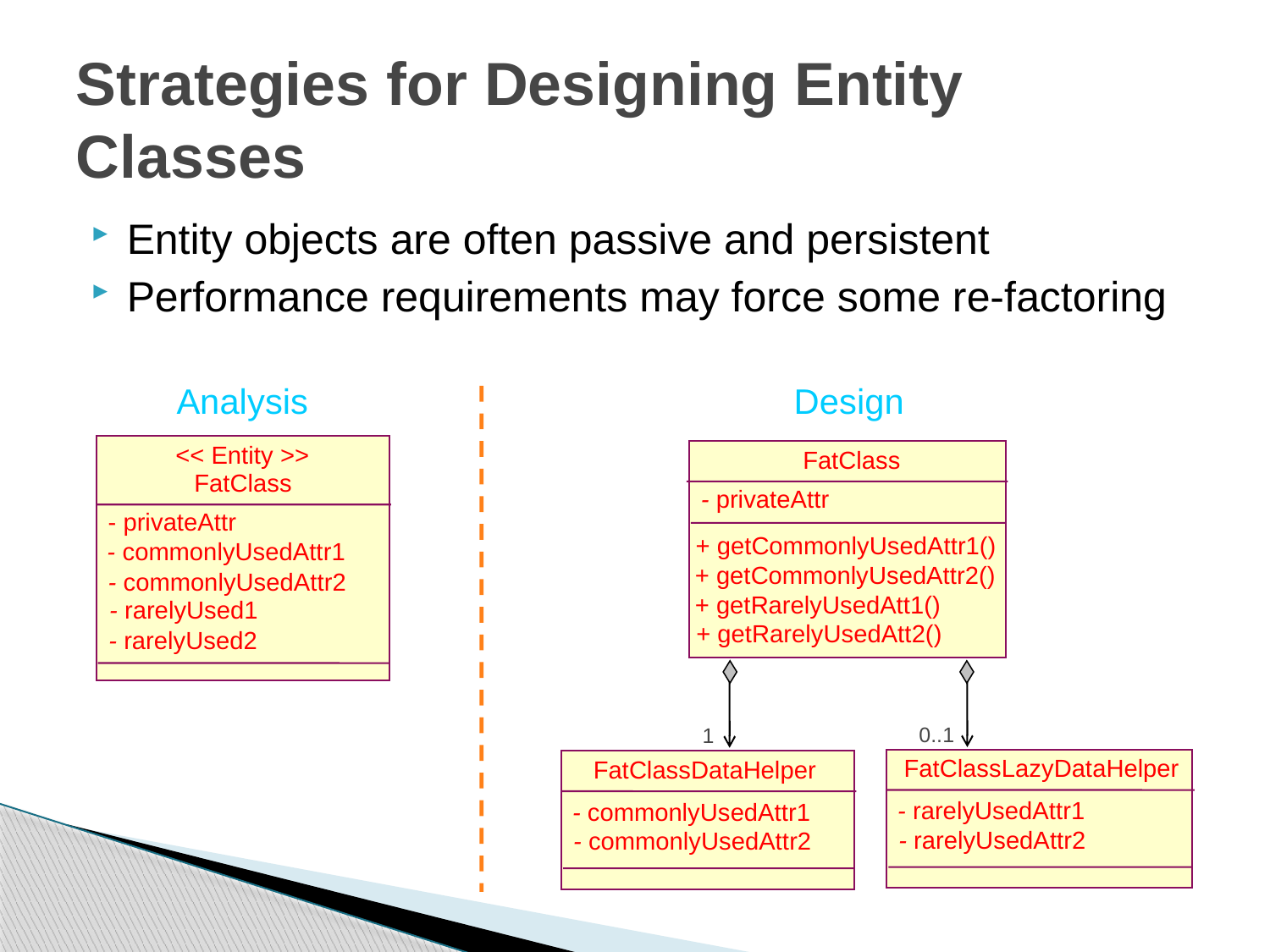

# Strategies for Designing Entity Classes
Entity objects are often passive and persistent
Performance requirements may force some re-factoring

Analysis
Design

<< Entity >>

FatClass

FatClass
- privateAttr
- privateAttr
+ getCommonlyUsedAttr1()
- commonlyUsedAttr1
+ getCommonlyUsedAttr2()
- commonlyUsedAttr2
+ getRarelyUsedAtt1()
- rarelyUsed1
+ getRarelyUsedAtt2()
- rarelyUsed2

0..1
1
FatClassLazyDataHelper
FatClassDataHelper

- rarelyUsedAttr1
- commonlyUsedAttr1

- rarelyUsedAttr2
- commonlyUsedAttr2